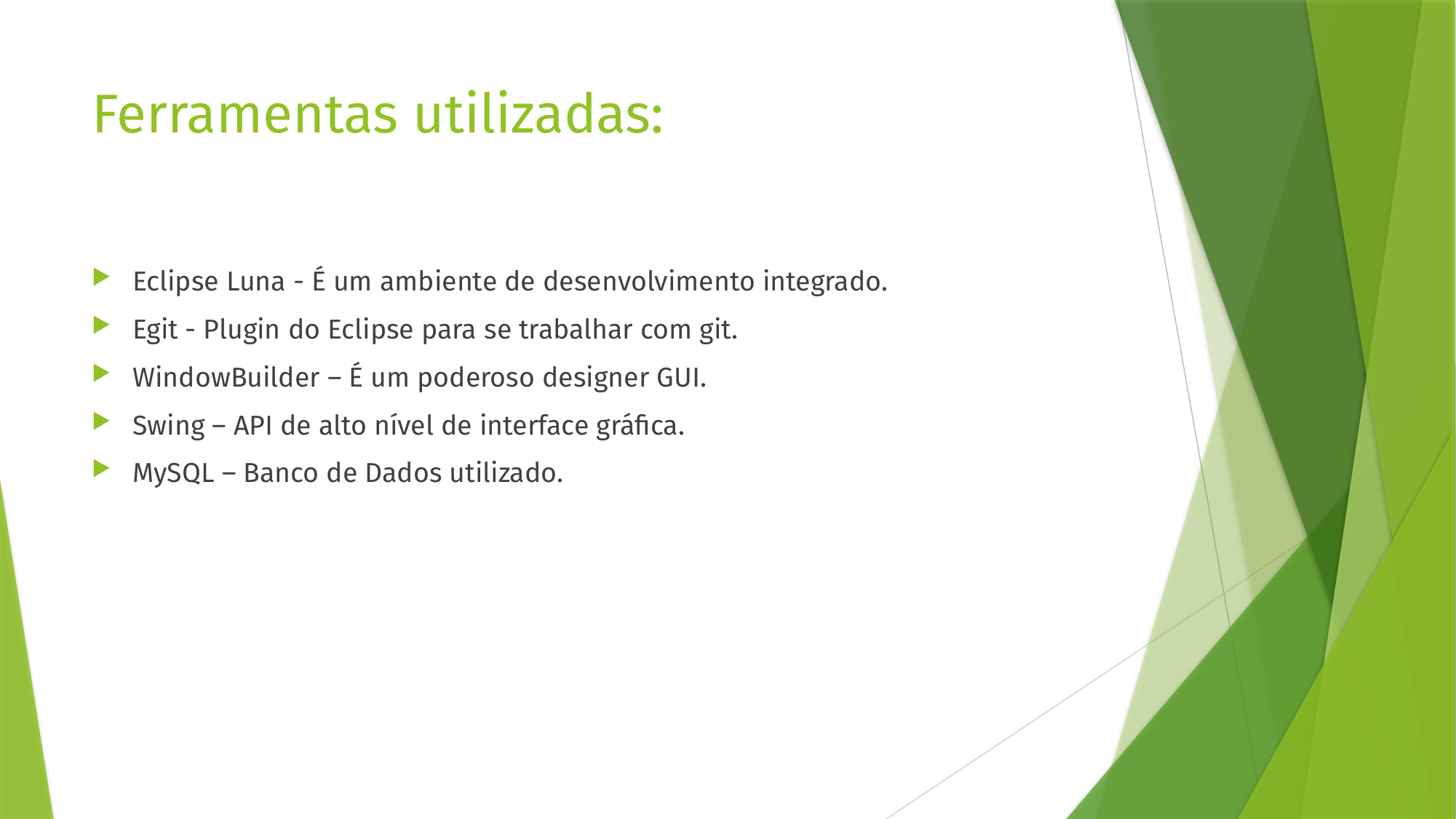

# Ferramentas utilizadas:
Eclipse Luna - É um ambiente de desenvolvimento integrado.
Egit - Plugin do Eclipse para se trabalhar com git.
WindowBuilder – É um poderoso designer GUI.
Swing – API de alto nível de interface gráfica.
MySQL – Banco de Dados utilizado.